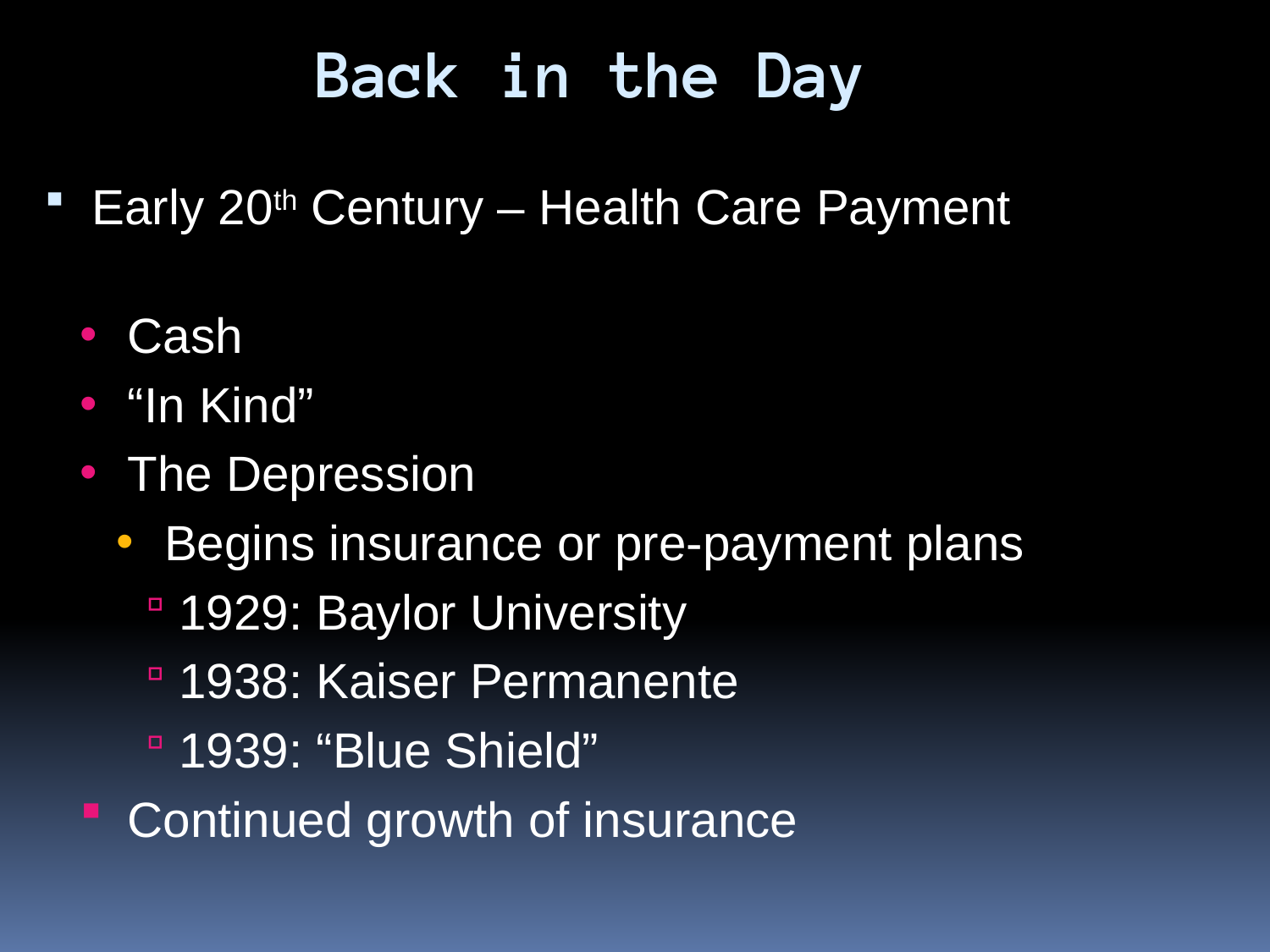

Back in the Day
Early 20th Century – Health Care Payment
Cash
“In Kind”
The Depression
Begins insurance or pre-payment plans
1929: Baylor University
1938: Kaiser Permanente
1939: “Blue Shield”
Continued growth of insurance